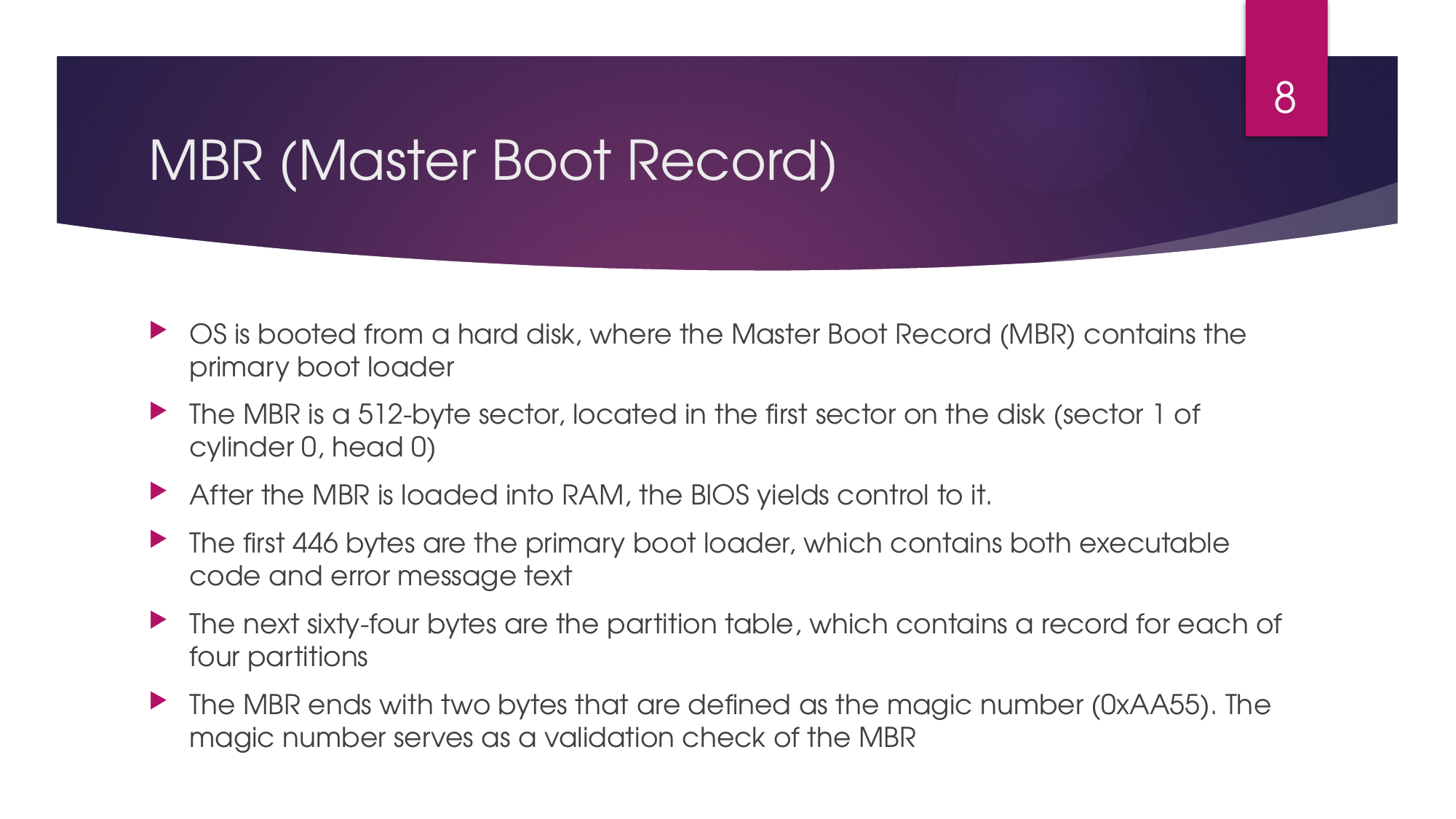

8
# MBR (Master Boot Record)
OS is booted from a hard disk, where the Master Boot Record (MBR) contains the primary boot loader
The MBR is a 512-byte sector, located in the first sector on the disk (sector 1 of cylinder 0, head 0)
After the MBR is loaded into RAM, the BIOS yields control to it.
The first 446 bytes are the primary boot loader, which contains both executable code and error message text
The next sixty-four bytes are the partition table, which contains a record for each of four partitions
The MBR ends with two bytes that are defined as the magic number (0xAA55). The magic number serves as a validation check of the MBR